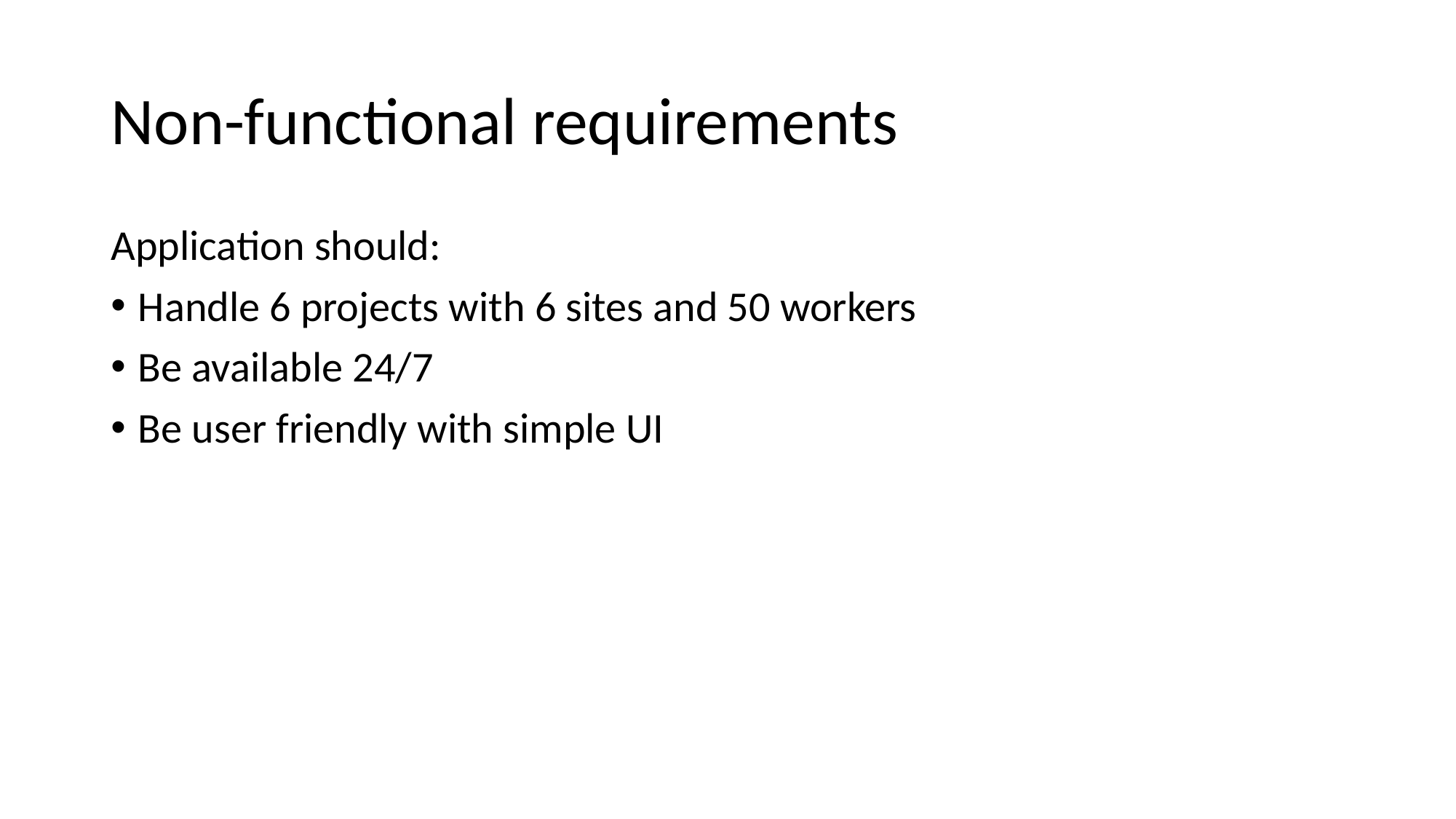

# Non-functional requirements
Application should:
Handle 6 projects with 6 sites and 50 workers
Be available 24/7
Be user friendly with simple UI